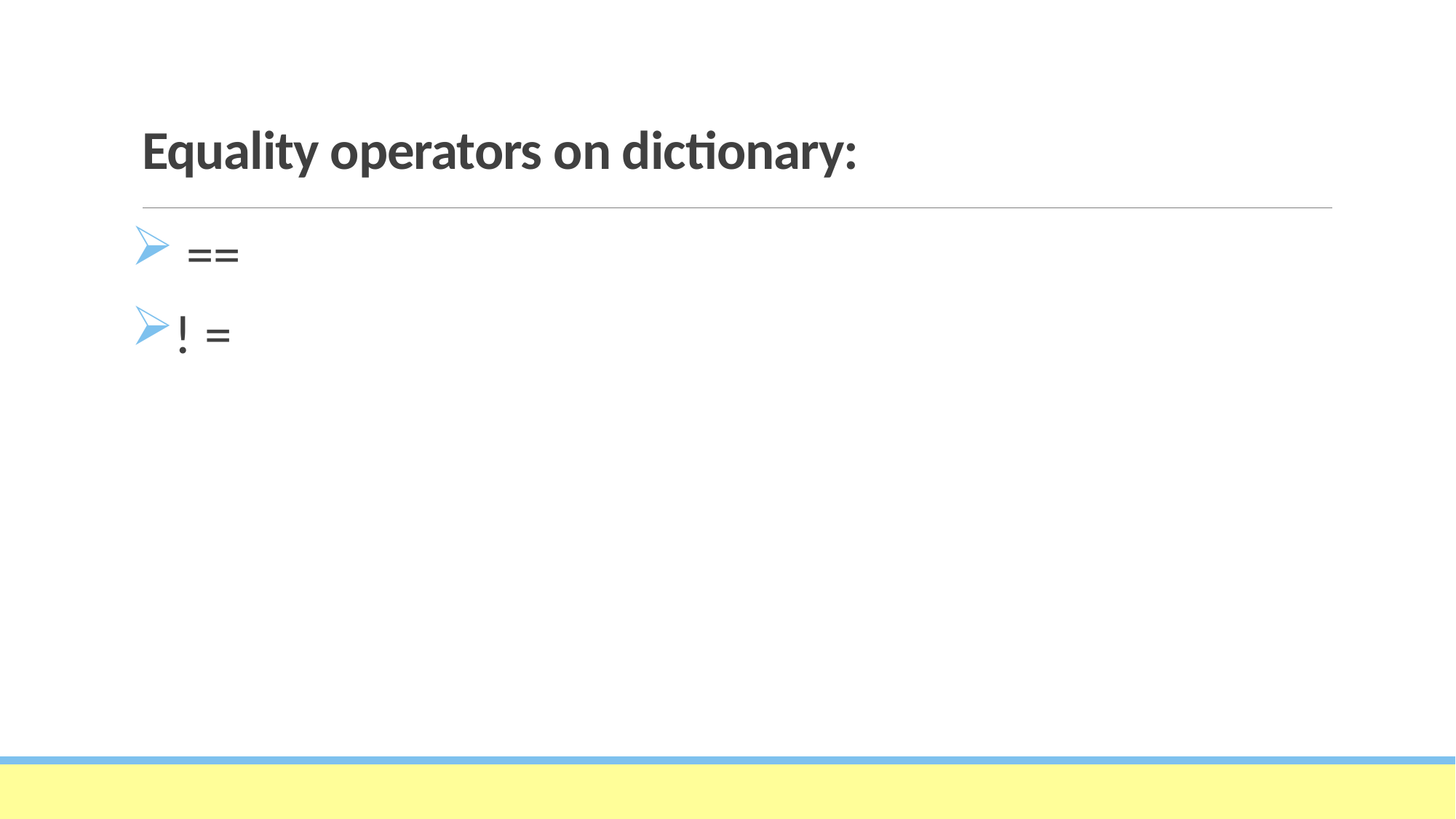

# Equality operators on dictionary:
 ==
! =